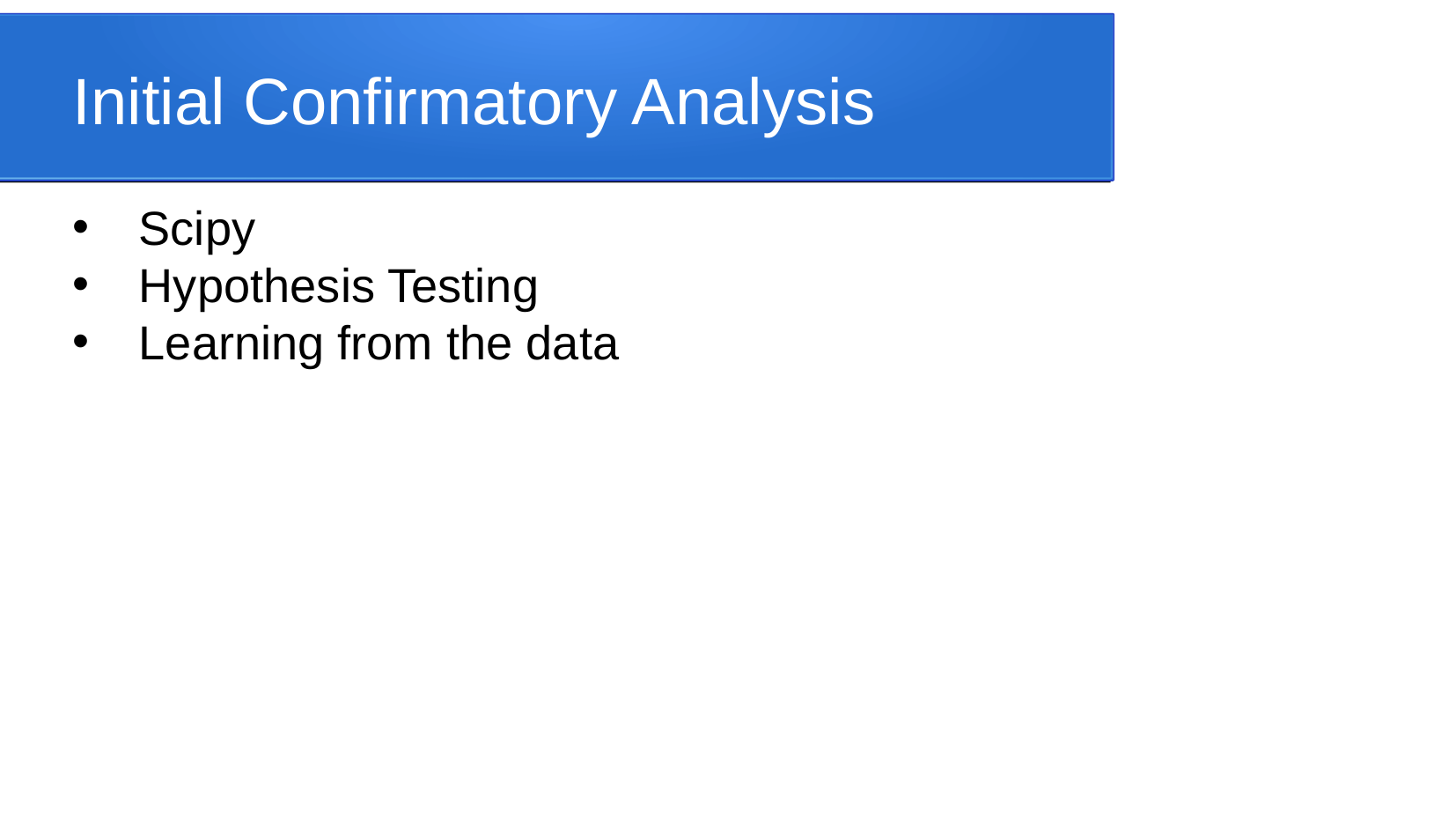

Initial Confirmatory Analysis
Scipy
Hypothesis Testing
Learning from the data